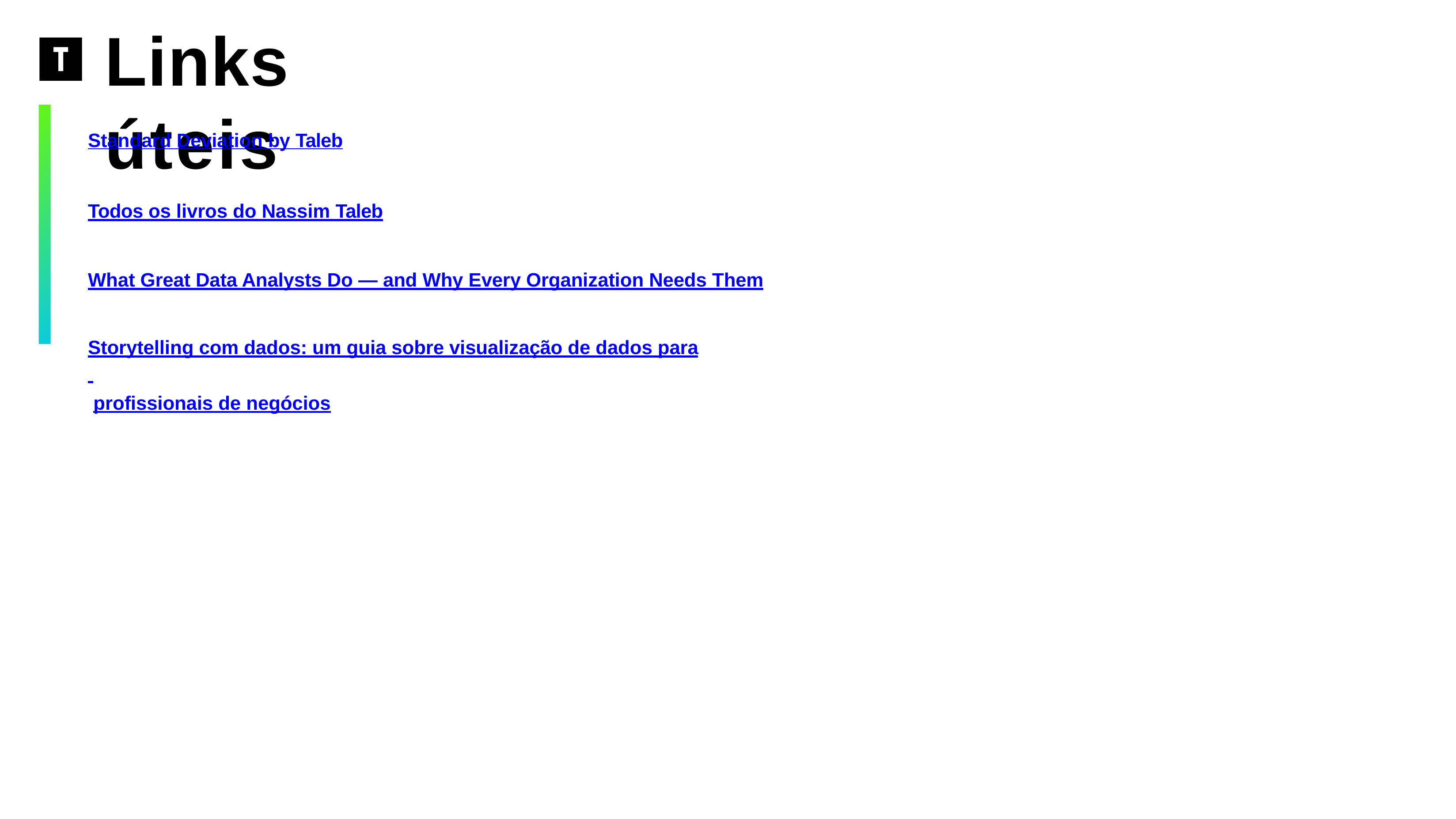

# Links úteis

Standard Deviation by Taleb

Todos os livros do Nassim Taleb

What Great Data Analysts Do — and Why Every Organization Needs Them

Storytelling com dados: um guia sobre visualização de dados para  profissionais de negócios